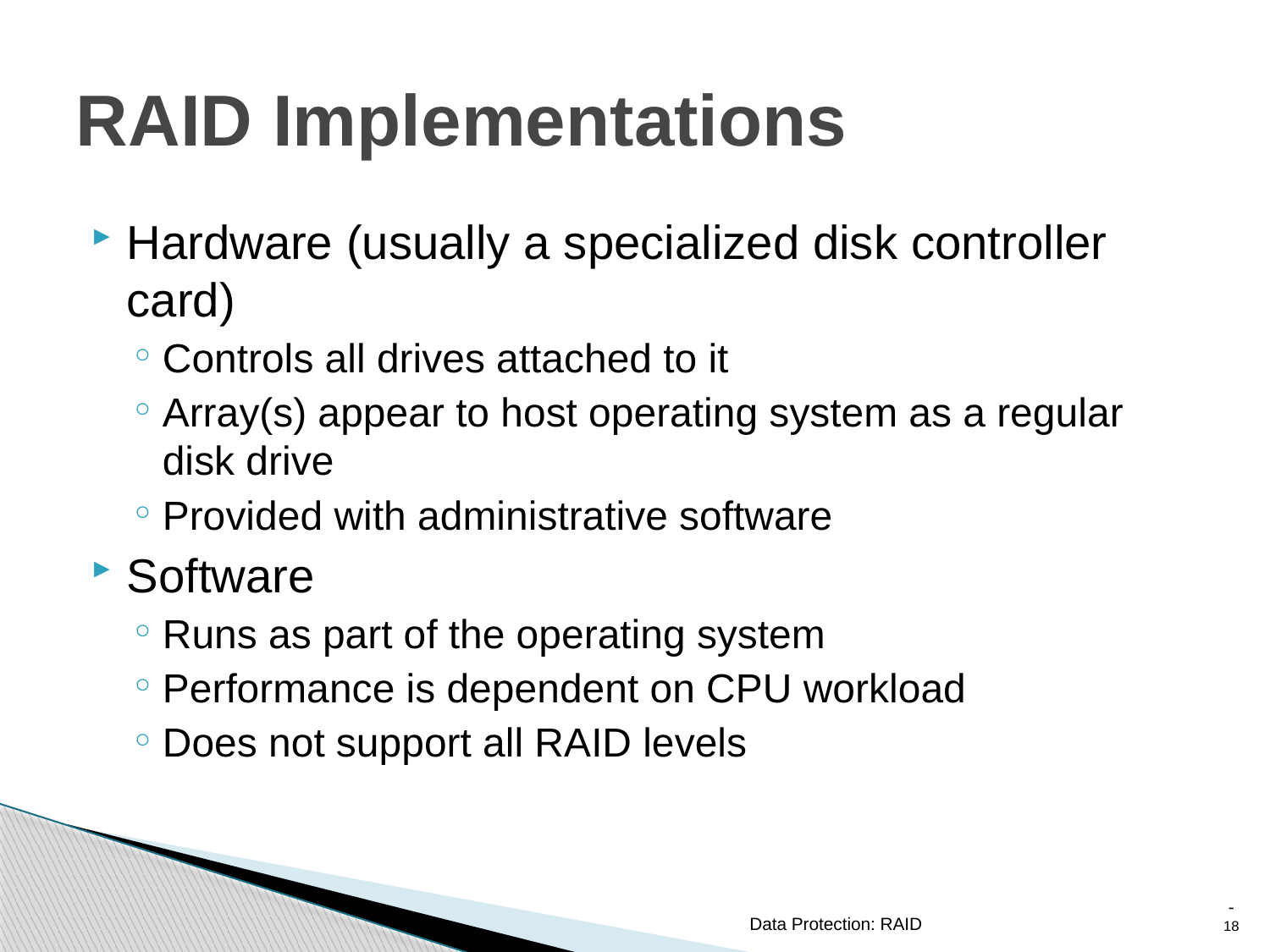

# RAID Implementations
Hardware (usually a specialized disk controller card)
Controls all drives attached to it
Array(s) appear to host operating system as a regular disk drive
Provided with administrative software
Software
Runs as part of the operating system
Performance is dependent on CPU workload
Does not support all RAID levels
Data Protection: RAID
 - 18